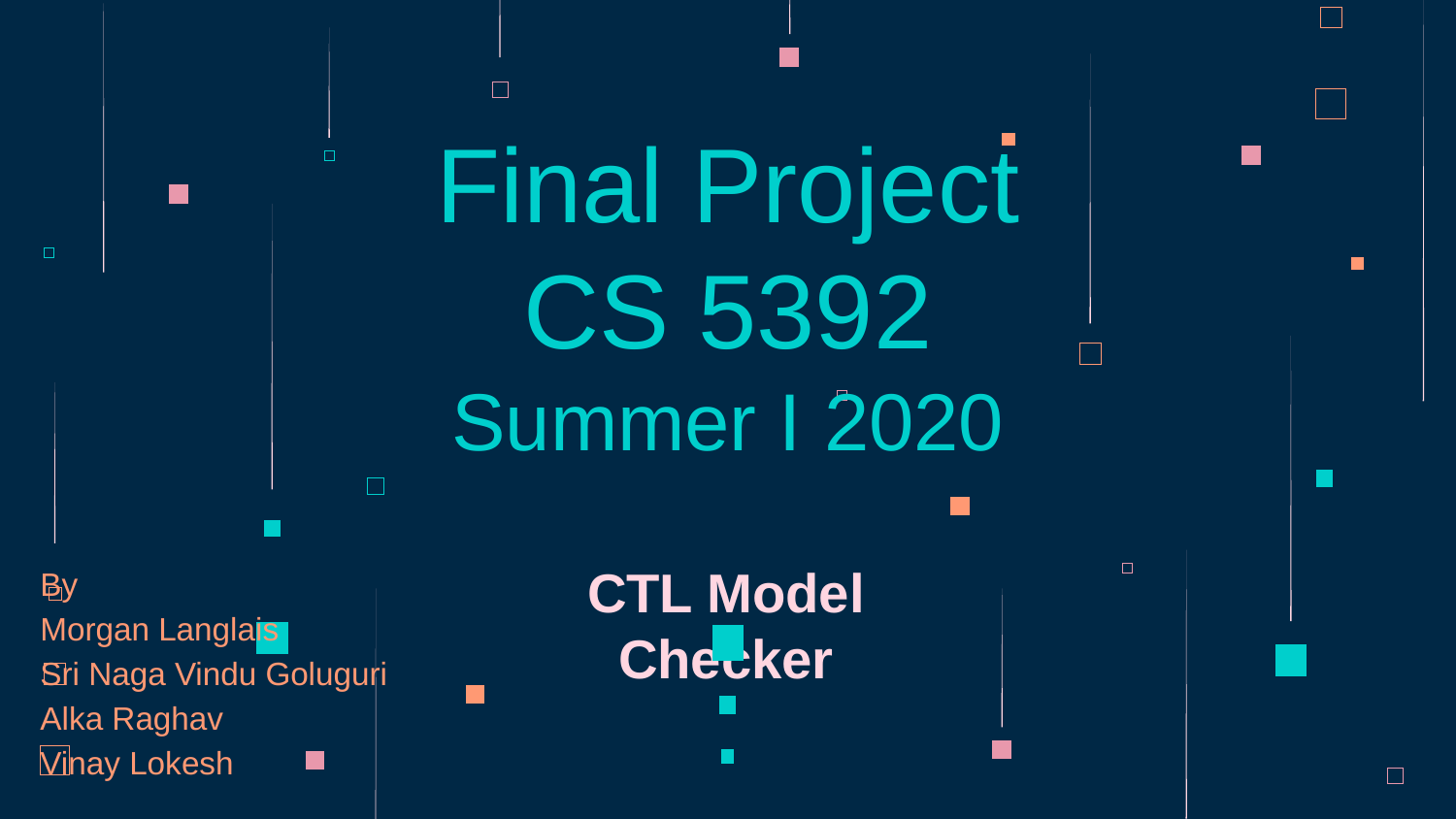

# Final Project
CS 5392
Summer I 2020

CTL Model Checker
By
Morgan Langlais
Sri Naga Vindu Goluguri
Alka Raghav
Vinay Lokesh